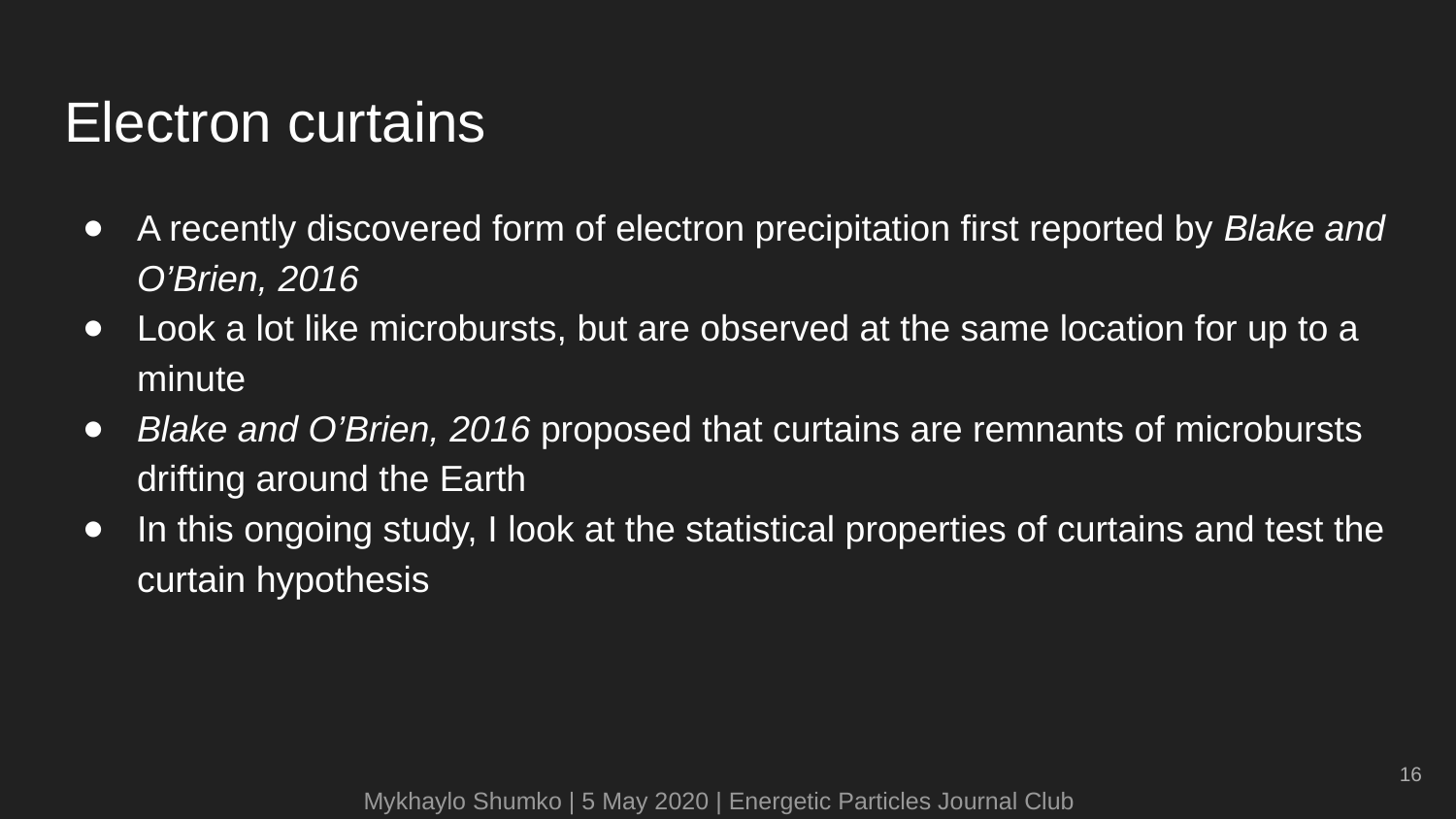

# Electron curtains
A recently discovered form of electron precipitation first reported by Blake and O’Brien, 2016
Look a lot like microbursts, but are observed at the same location for up to a minute
Blake and O’Brien, 2016 proposed that curtains are remnants of microbursts drifting around the Earth
In this ongoing study, I look at the statistical properties of curtains and test the curtain hypothesis
16